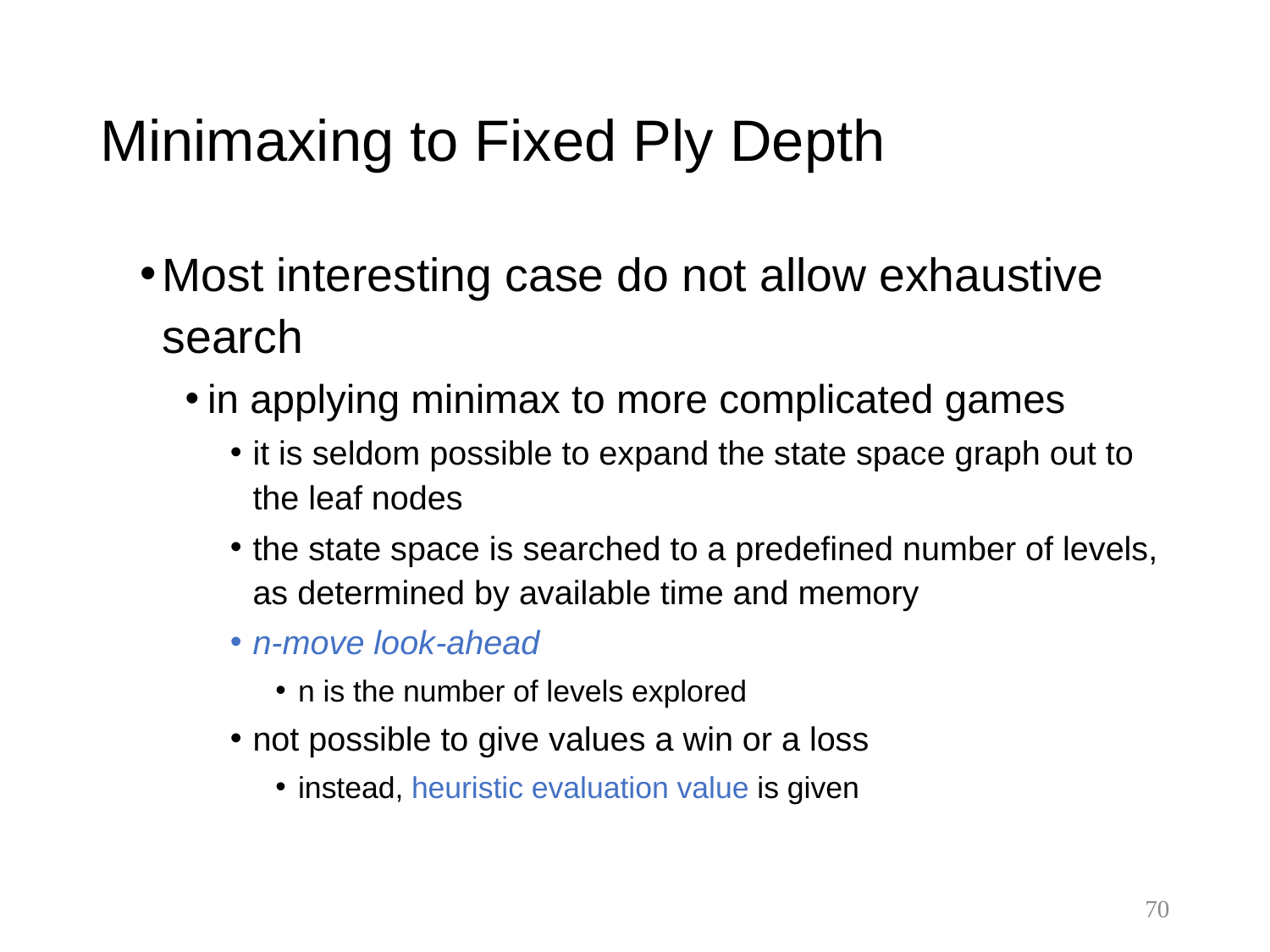

# Minimaxing to Fixed Ply Depth
Most interesting case do not allow exhaustive search
in applying minimax to more complicated games
it is seldom possible to expand the state space graph out to the leaf nodes
the state space is searched to a predefined number of levels, as determined by available time and memory
n-move look-ahead
n is the number of levels explored
not possible to give values a win or a loss
instead, heuristic evaluation value is given
70